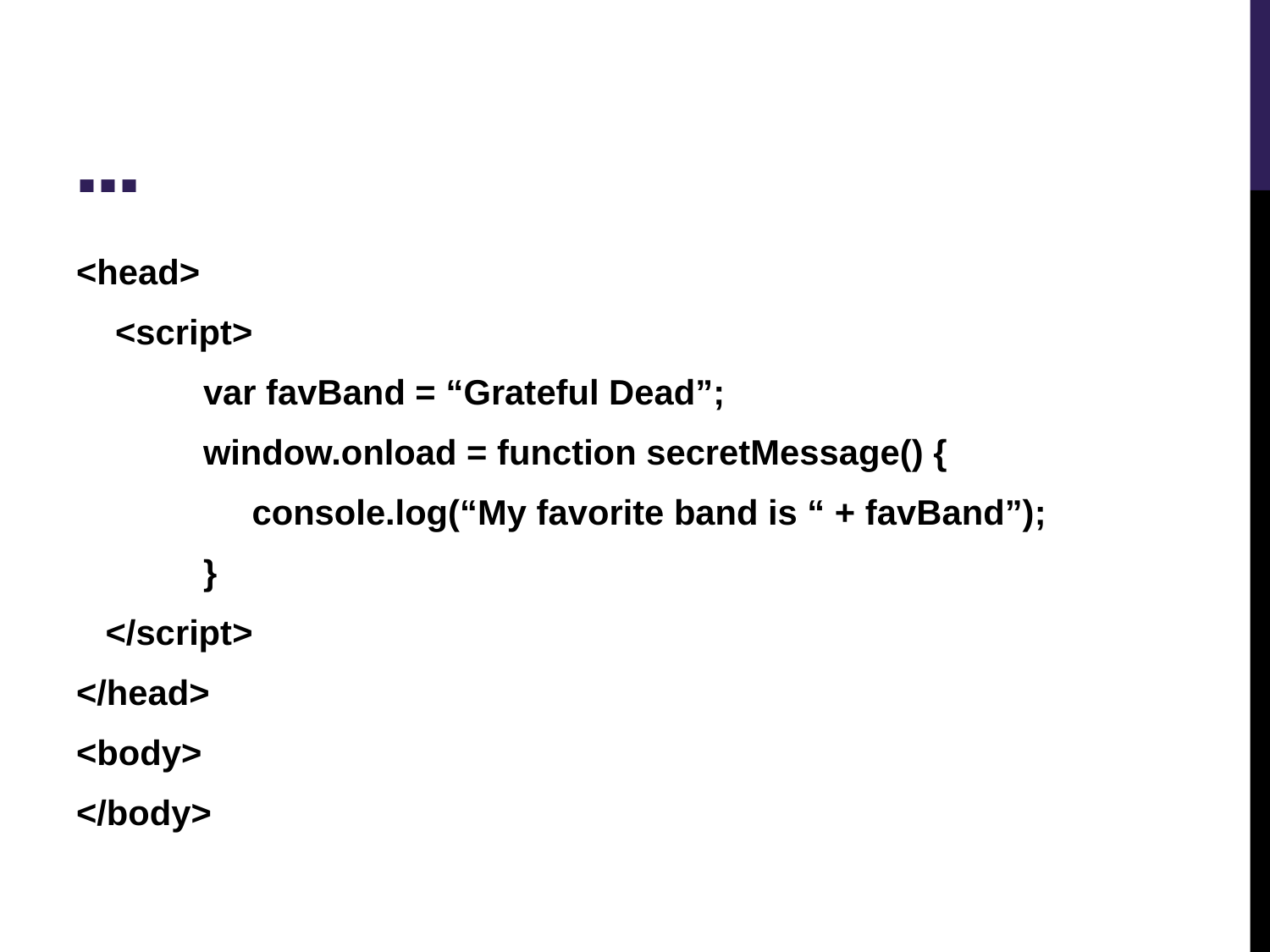

# …
<head>
    <script>
	var favBand = “Grateful Dead”;
	window.onload = function secretMessage() {
	     console.log(“My favorite band is “ + favBand”);
	}
   </script>
</head>
<body>
</body>